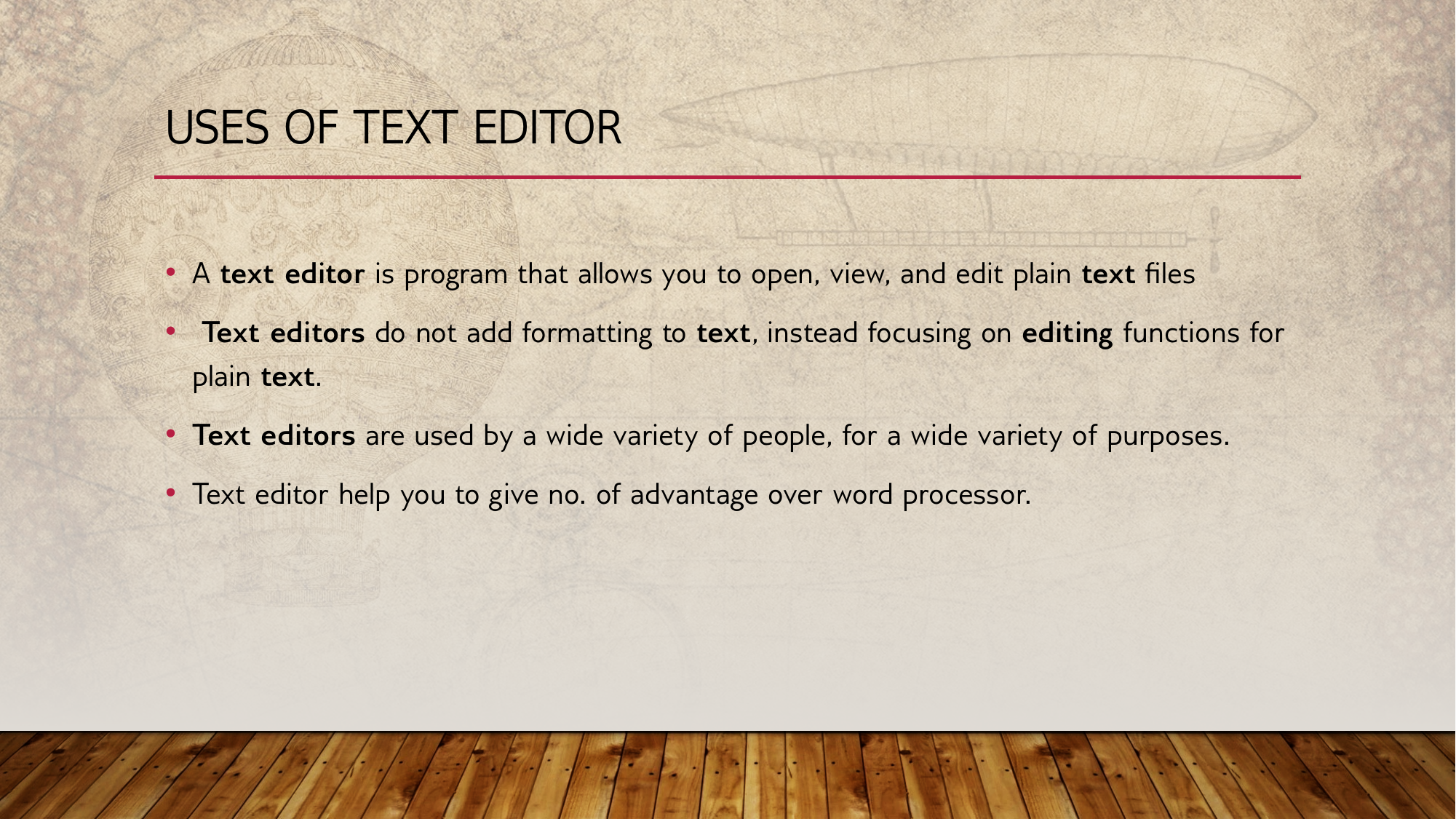

# Uses of Text Editor
A text editor is program that allows you to open, view, and edit plain text files
 Text editors do not add formatting to text, instead focusing on editing functions for plain text.
Text editors are used by a wide variety of people, for a wide variety of purposes.
Text editor help you to give no. of advantage over word processor.